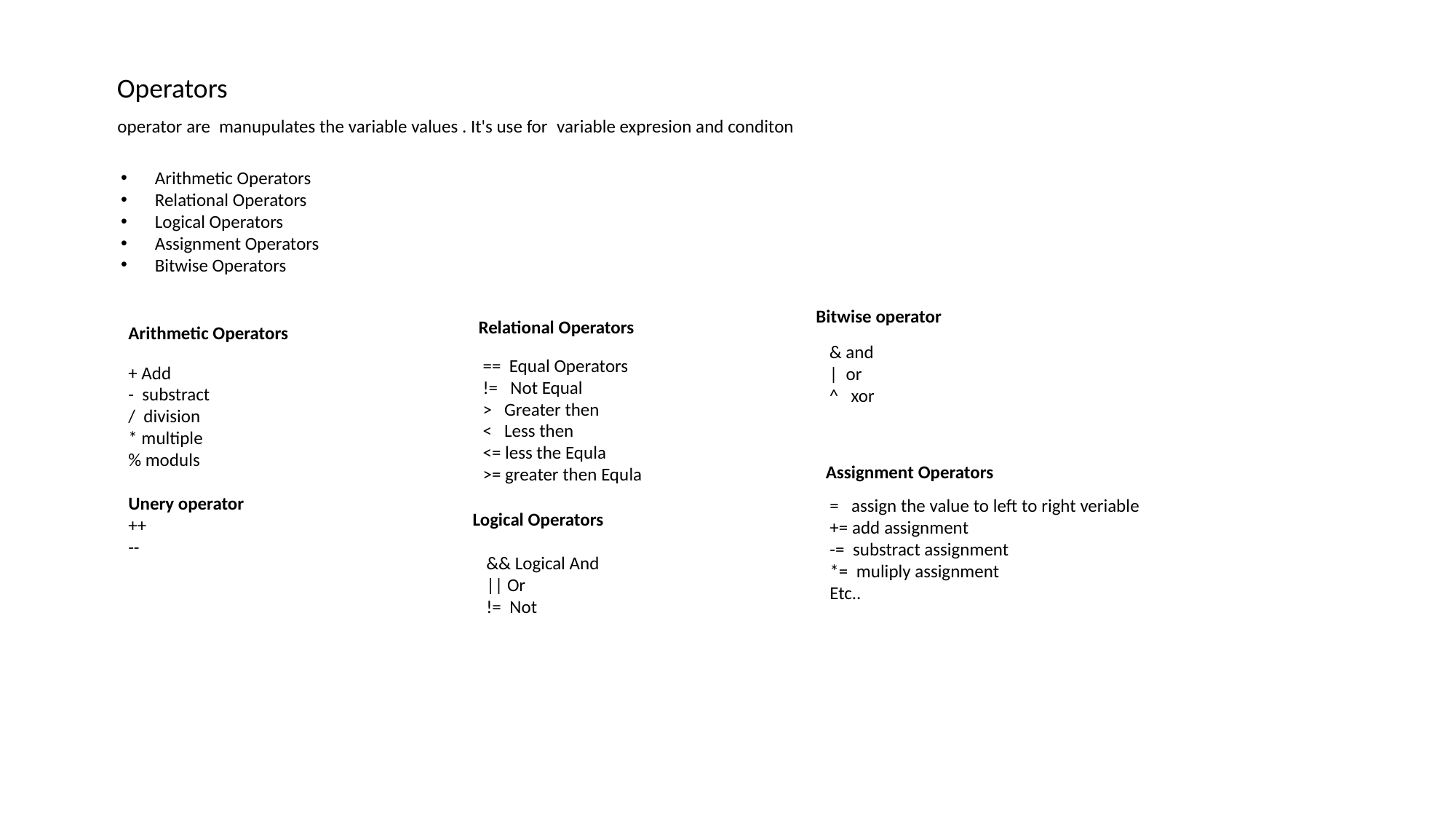

Operators
operator are  manupulates the variable values . It's use for  variable expresion and conditon
Arithmetic Operators
Relational Operators
Logical Operators
Assignment Operators
Bitwise Operators

Bitwise operator
Relational Operators
Arithmetic Operators
& and
|  or
^   xor
==  Equal Operators
!=   Not Equal
>   Greater then
<   Less then
<= less the Equla
>= greater then Equla
+ Add
-  substract
/  division
* multiple
% moduls

Unery operator
++
--
Assignment Operators
=   assign the value to left to right veriable
+= add assignment
-=  substract assignment
*=  muliply assignment
Etc..

Logical Operators
&& Logical And
|| Or
!=  Not